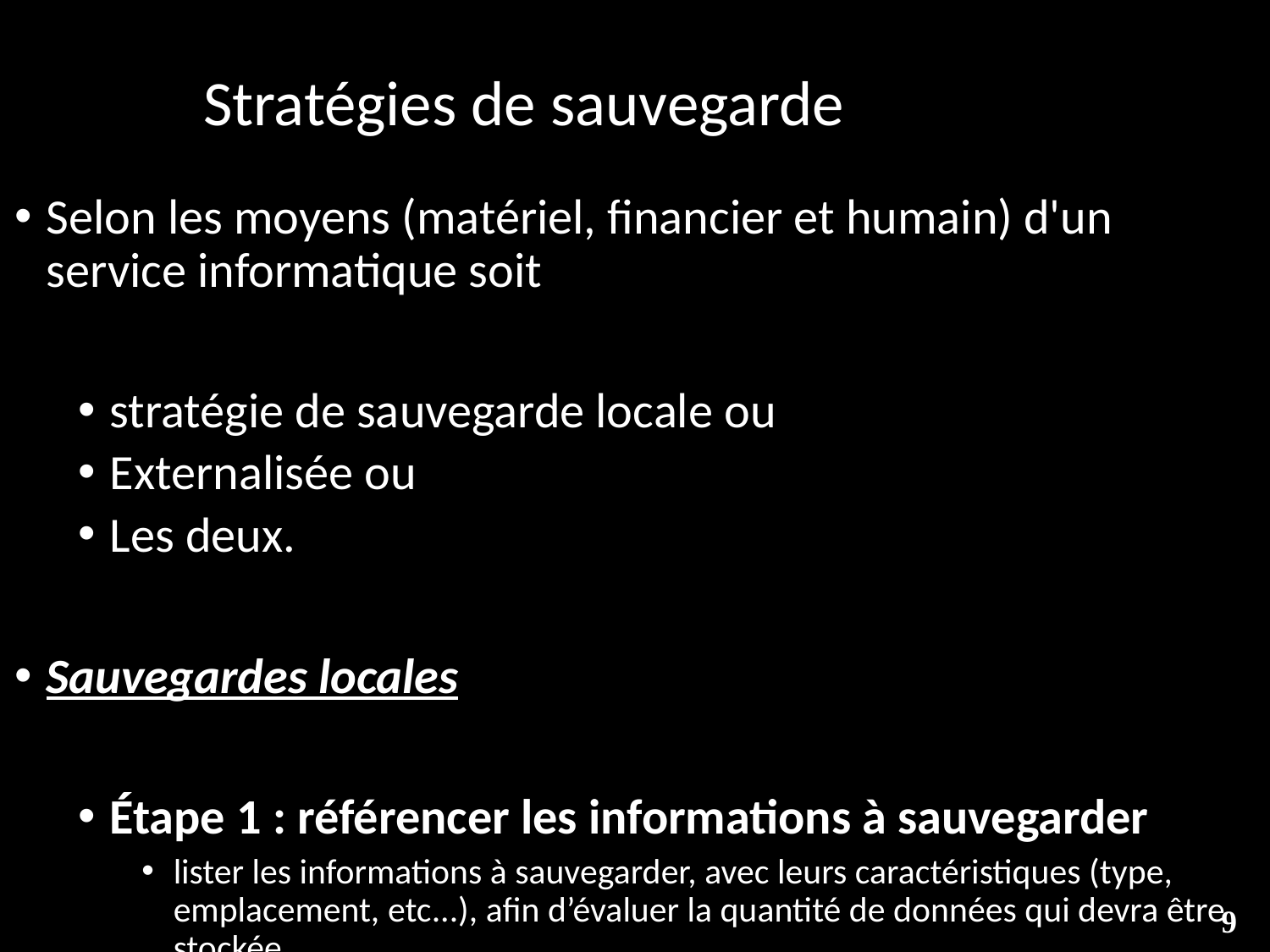

Stratégies de sauvegarde
Selon les moyens (matériel, financier et humain) d'un service informatique soit

stratégie de sauvegarde locale ou
Externalisée ou
Les deux.

Sauvegardes locales

Étape 1 : référencer les informations à sauvegarder
lister les informations à sauvegarder, avec leurs caractéristiques (type, emplacement, etc...), afin d’évaluer la quantité de données qui devra être stockée.

9